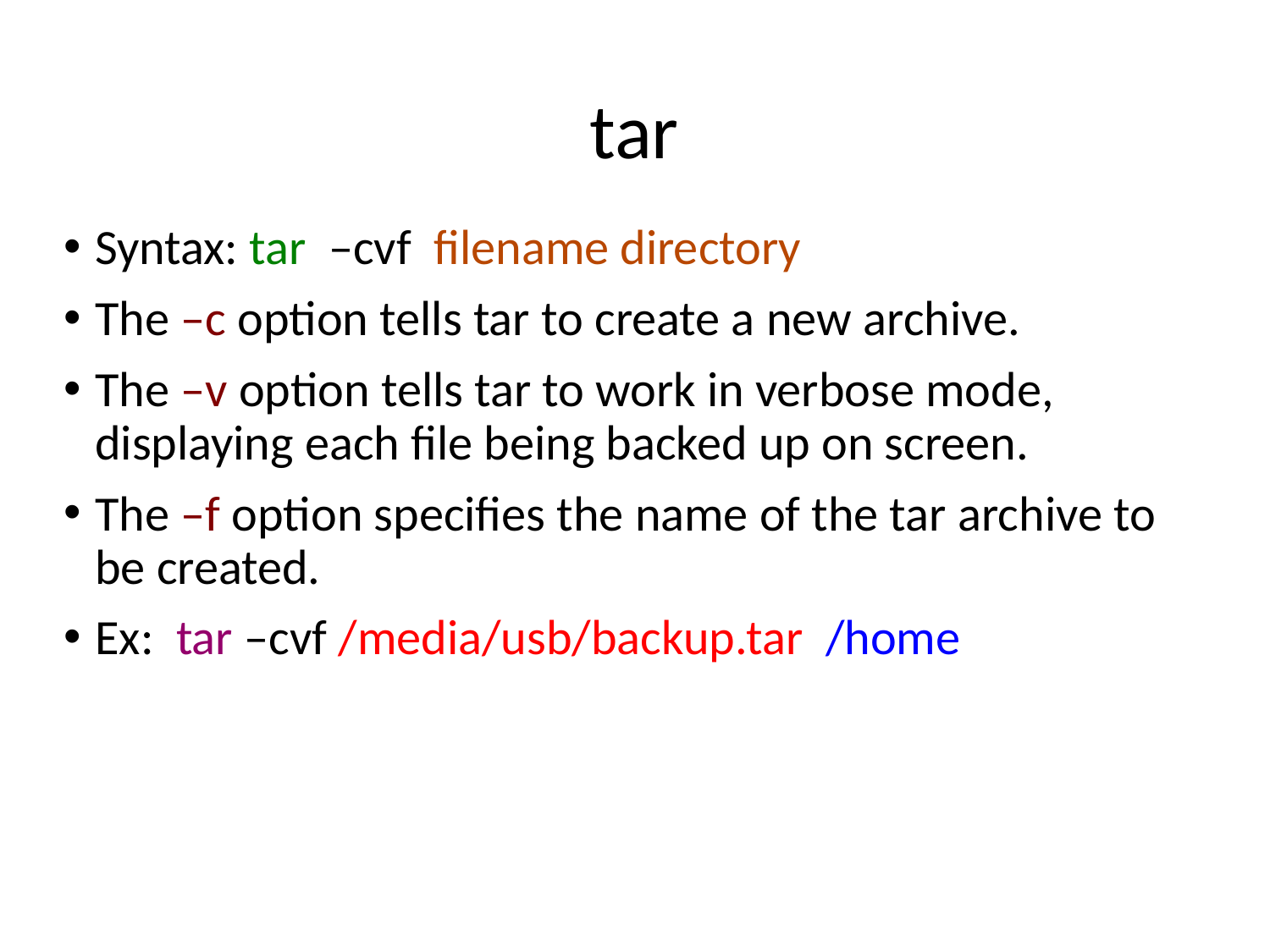

# tar
Syntax: tar  –cvf  filename directory
The –c option tells tar to create a new archive.
The –v option tells tar to work in verbose mode, displaying each file being backed up on screen.
The –f option specifies the name of the tar archive to be created.
Ex:  tar –cvf /media/usb/backup.tar  /home